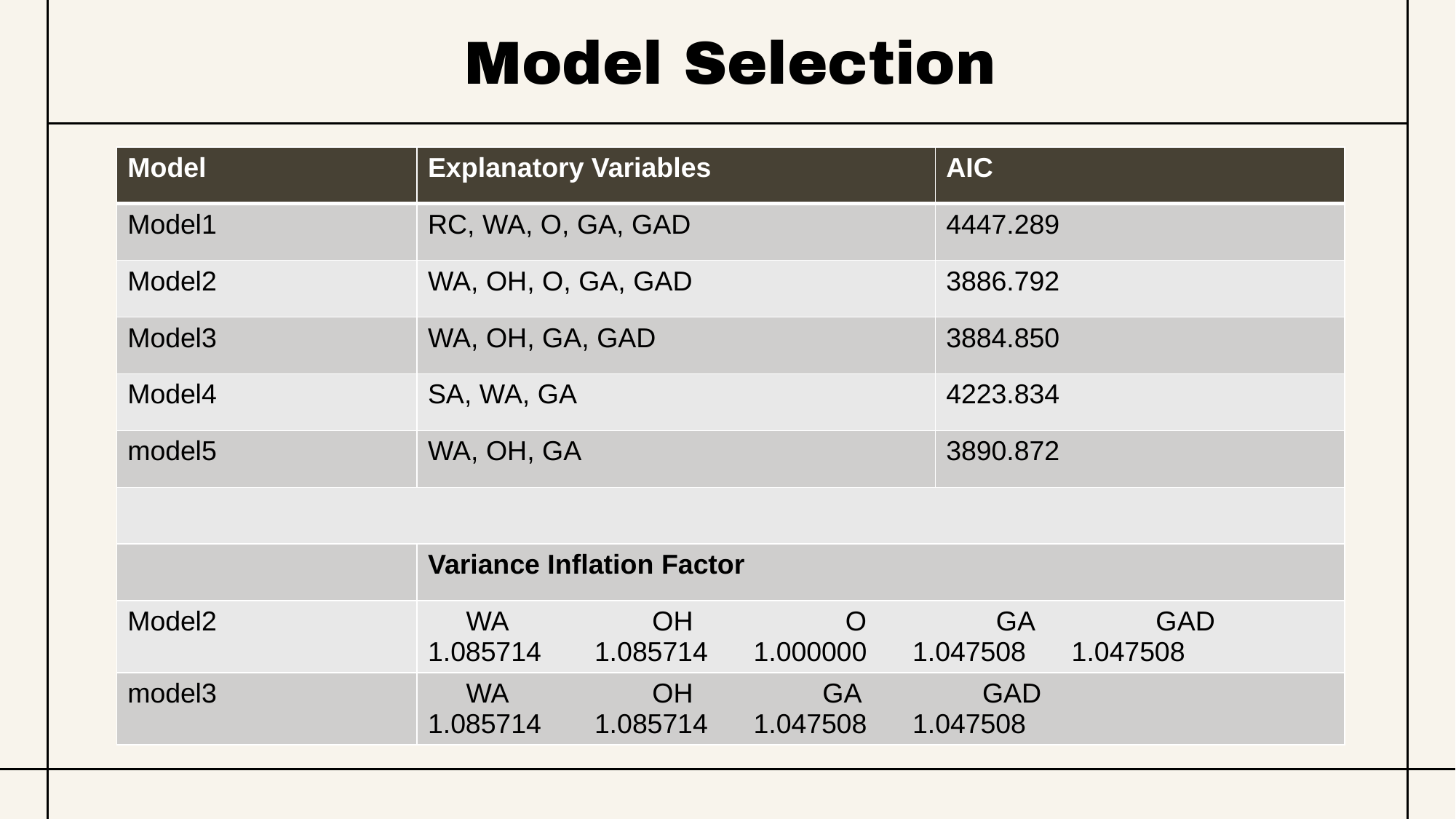

# Model Selection
| Model | Explanatory Variables | AIC |
| --- | --- | --- |
| Model1 | RC, WA, O, GA, GAD | 4447.289 |
| Model2 | WA, OH, O, GA, GAD | 3886.792 |
| Model3 | WA, OH, GA, GAD | 3884.850 |
| Model4 | SA, WA, GA | 4223.834 |
| model5 | WA, OH, GA | 3890.872 |
|  |  |  |
|  | Variance Inflation Factor |  |
| Model2 | WA OH O GA GAD 1.085714 1.085714 1.000000 1.047508 1.047508 |  |
| model3 | WA OH GA GAD 1.085714 1.085714 1.047508 1.047508 |  |